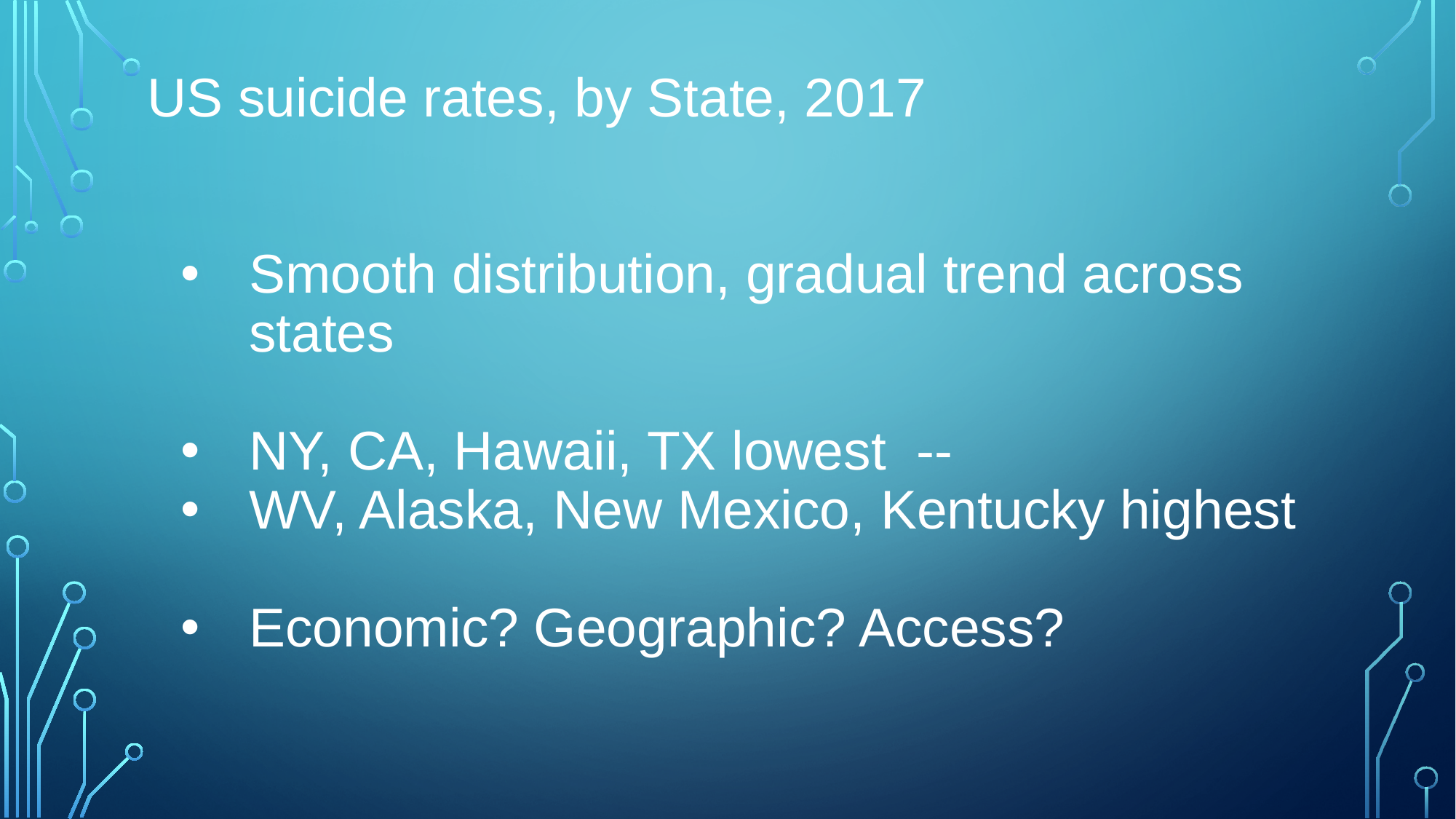

# US suicide rates, by State, 2017
Smooth distribution, gradual trend across states

NY, CA, Hawaii, TX lowest  --
WV, Alaska, New Mexico, Kentucky highest

Economic? Geographic? Access?